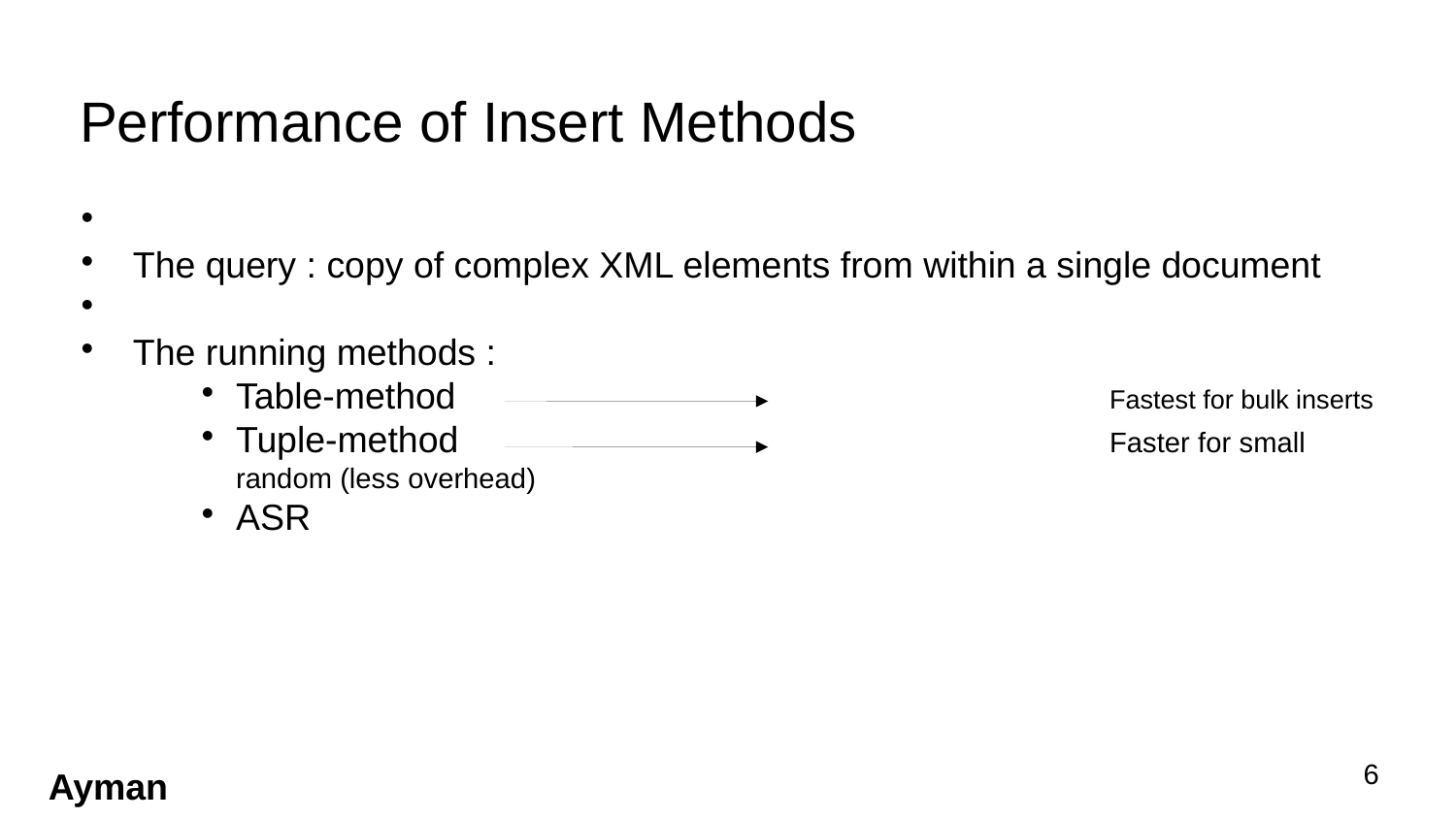

Performance of Insert Methods

The query : copy of complex XML elements from within a single document

The running methods :
Table-method					Fastest for bulk inserts
Tuple-method					Faster for small random (less overhead)
ASR

6
Ayman